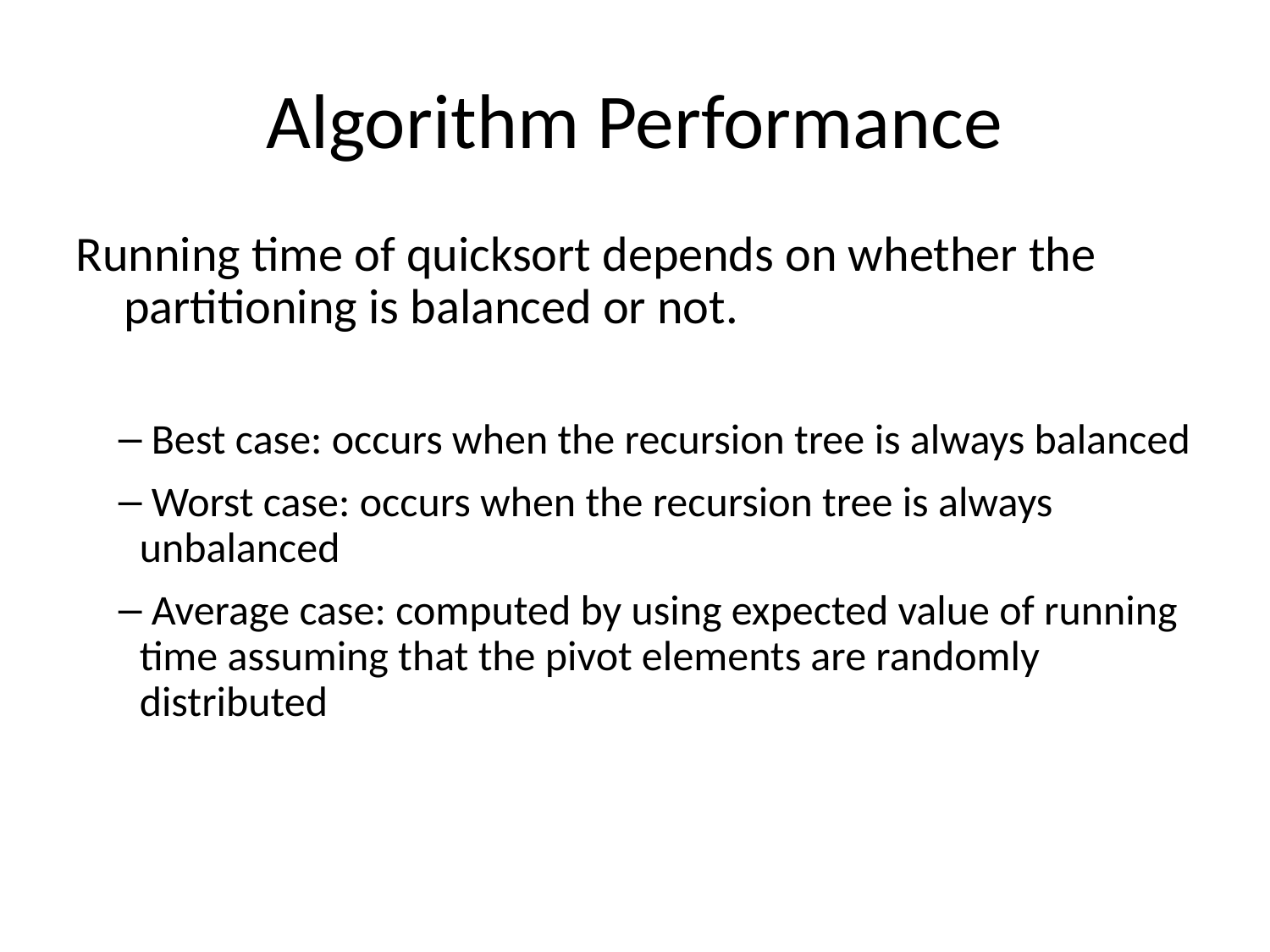

# Algorithm Performance
Running time of quicksort depends on whether the partitioning is balanced or not.

 Best case: occurs when the recursion tree is always balanced
 Worst case: occurs when the recursion tree is always unbalanced
 Average case: computed by using expected value of running time assuming that the pivot elements are randomly distributed